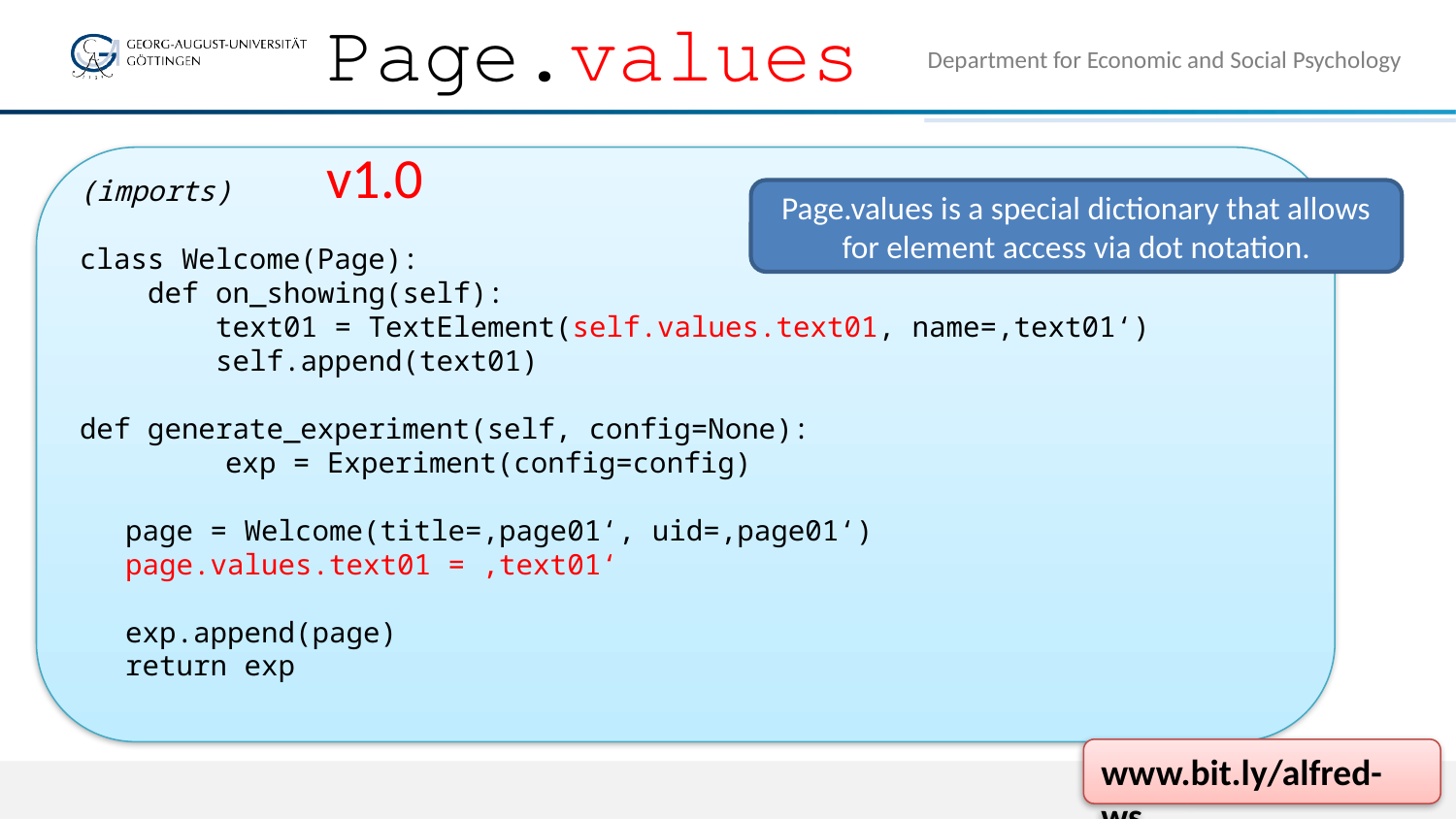

# Page.values
Department for Economic and Social Psychology
v1.0
(imports)

class Welcome(Page):
    def on_showing(self):
        text01 = TextElement(self.values.text01, name=‚text01‘)
        self.append(text01)

def generate_experiment(self, config=None):
	exp = Experiment(config=config)

page = Welcome(title=‚page01‘, uid=‚page01‘)
page.values.text01 = ‚text01‘

exp.append(page)
return exp

Page.values is a special dictionary that allows for element access via dot notation.
www.bit.ly/alfred-ws